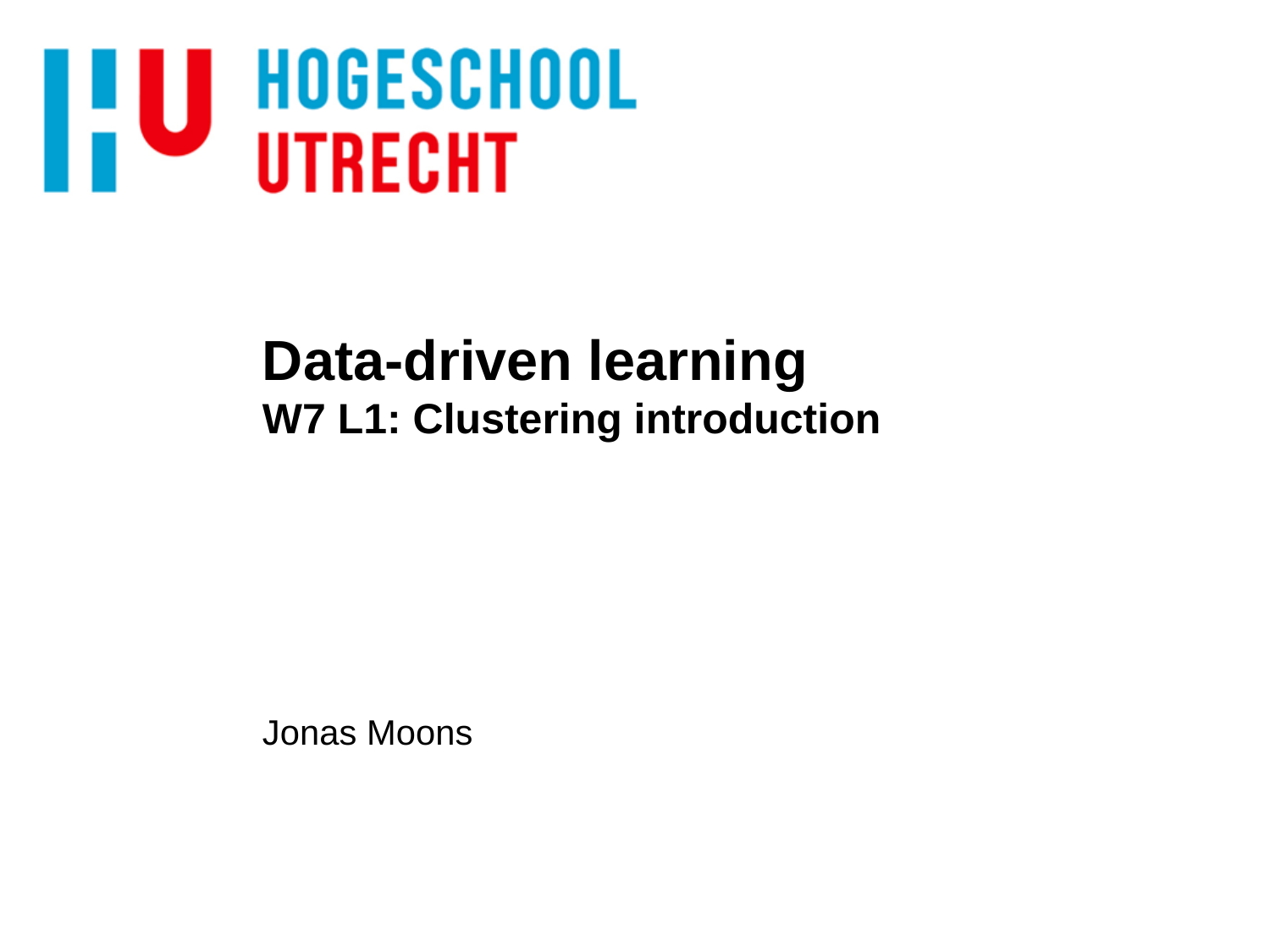

# Data-driven learning W7 L1: Clustering introduction

Jonas Moons